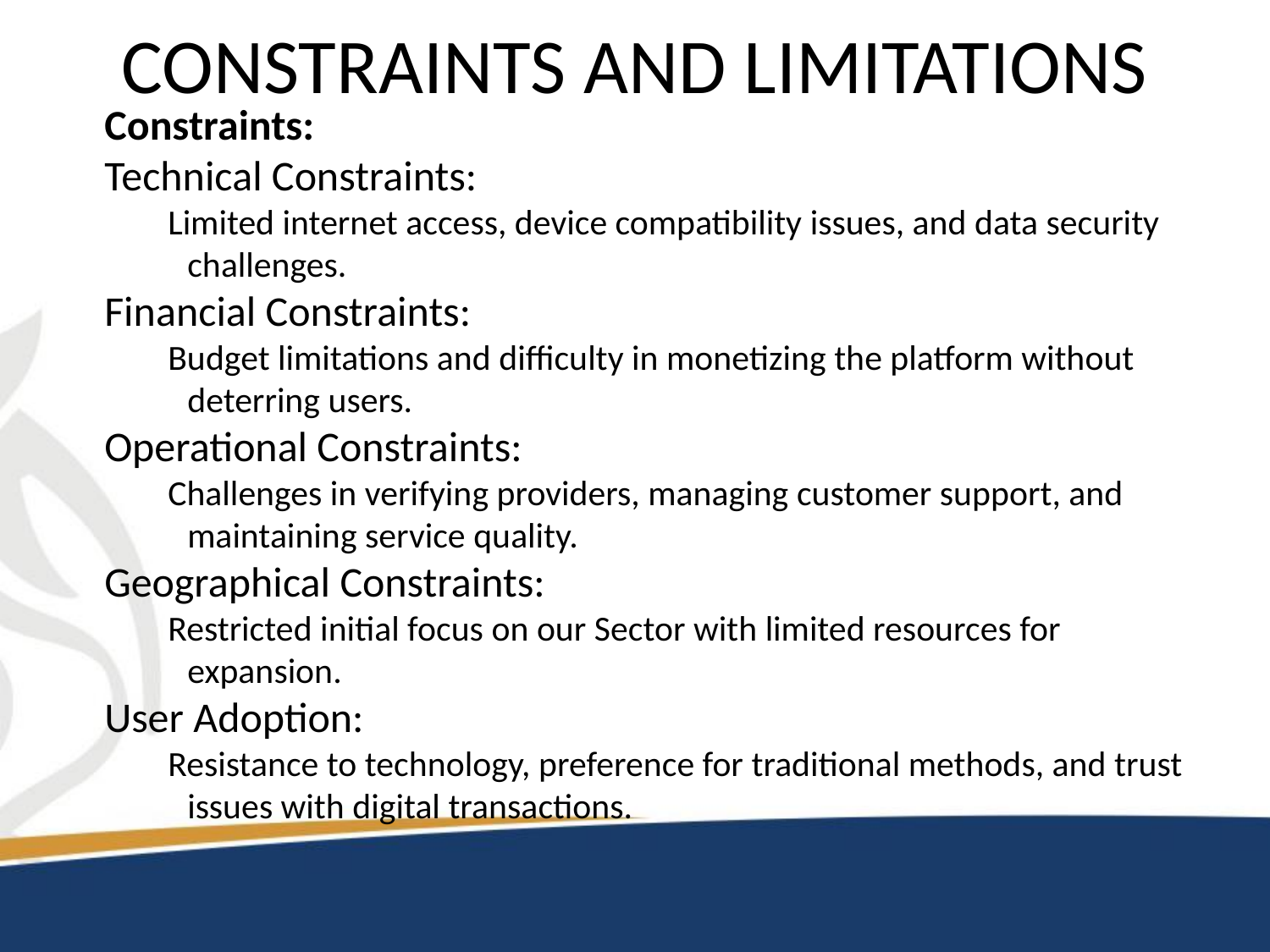

# CONSTRAINTS AND LIMITATIONS
Constraints:
Technical Constraints:
Limited internet access, device compatibility issues, and data security challenges.
Financial Constraints:
Budget limitations and difficulty in monetizing the platform without deterring users.
Operational Constraints:
Challenges in verifying providers, managing customer support, and maintaining service quality.
Geographical Constraints:
Restricted initial focus on our Sector with limited resources for expansion.
User Adoption:
Resistance to technology, preference for traditional methods, and trust issues with digital transactions.